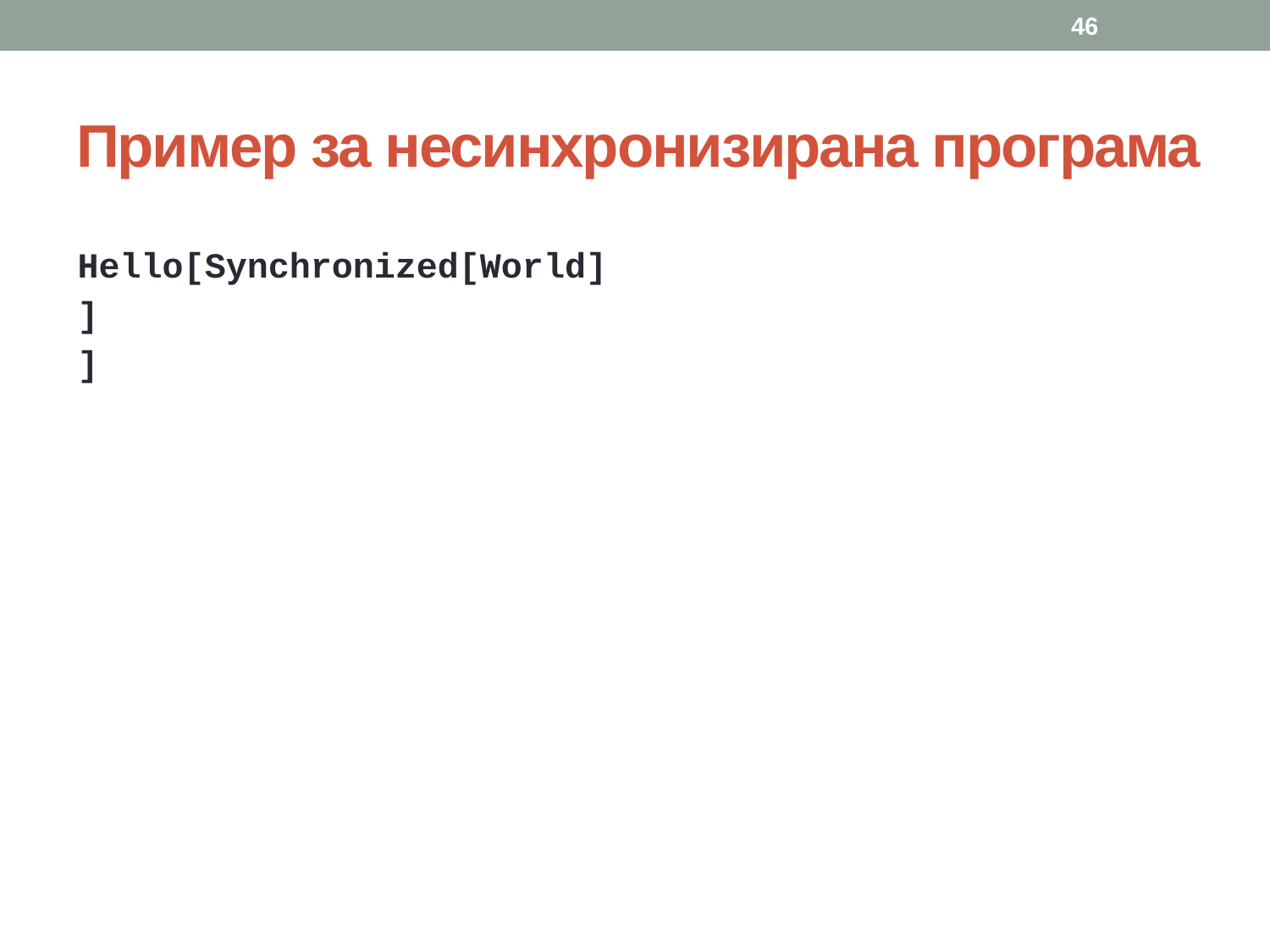

46
# Пример за несинхронизирана програма
Hello[Synchronized[World]
]
]